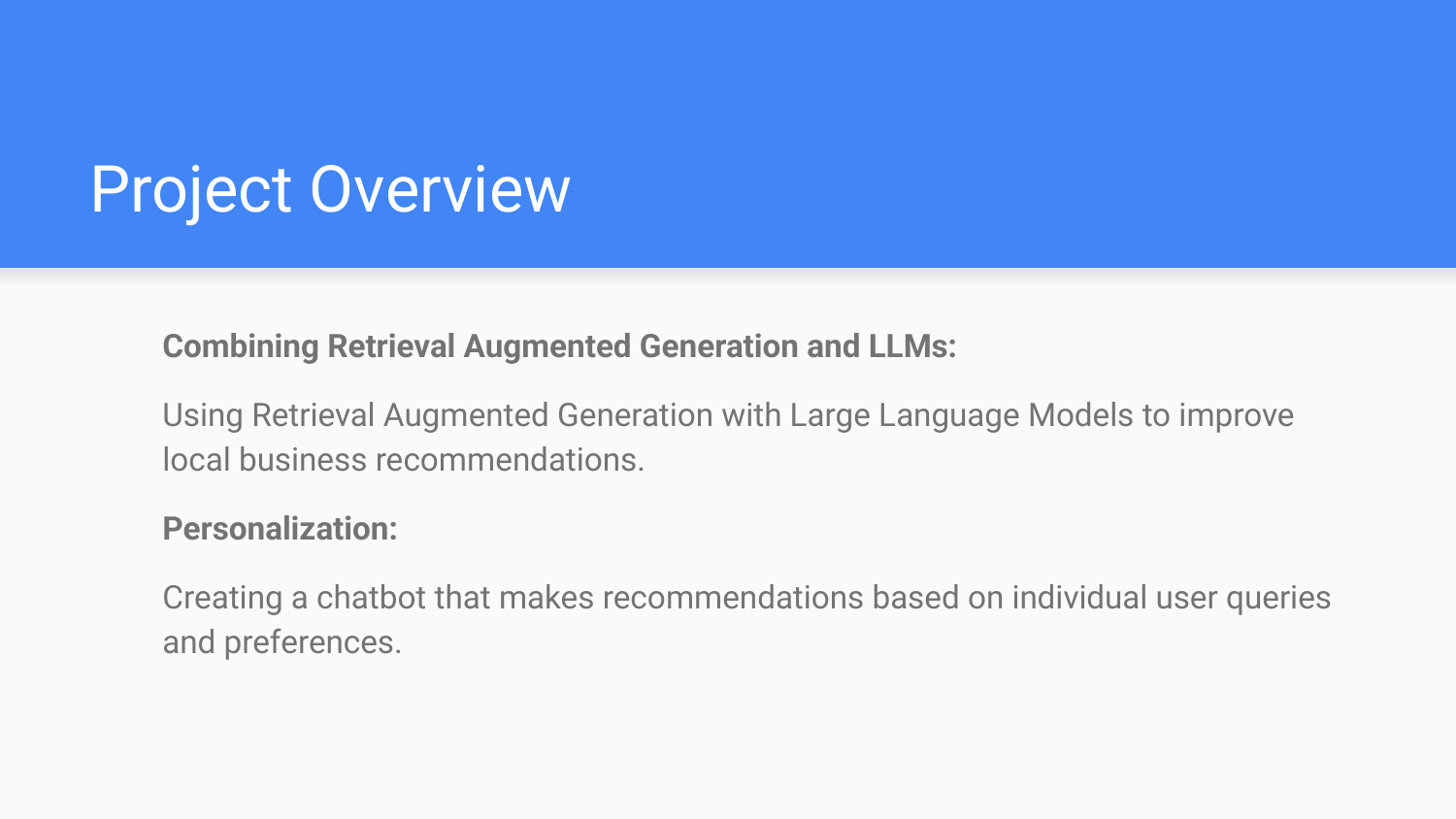

# Project Overview
Combining Retrieval Augmented Generation and LLMs:
Using Retrieval Augmented Generation with Large Language Models to improve local business recommendations.
Personalization:
Creating a chatbot that makes recommendations based on individual user queries and preferences.